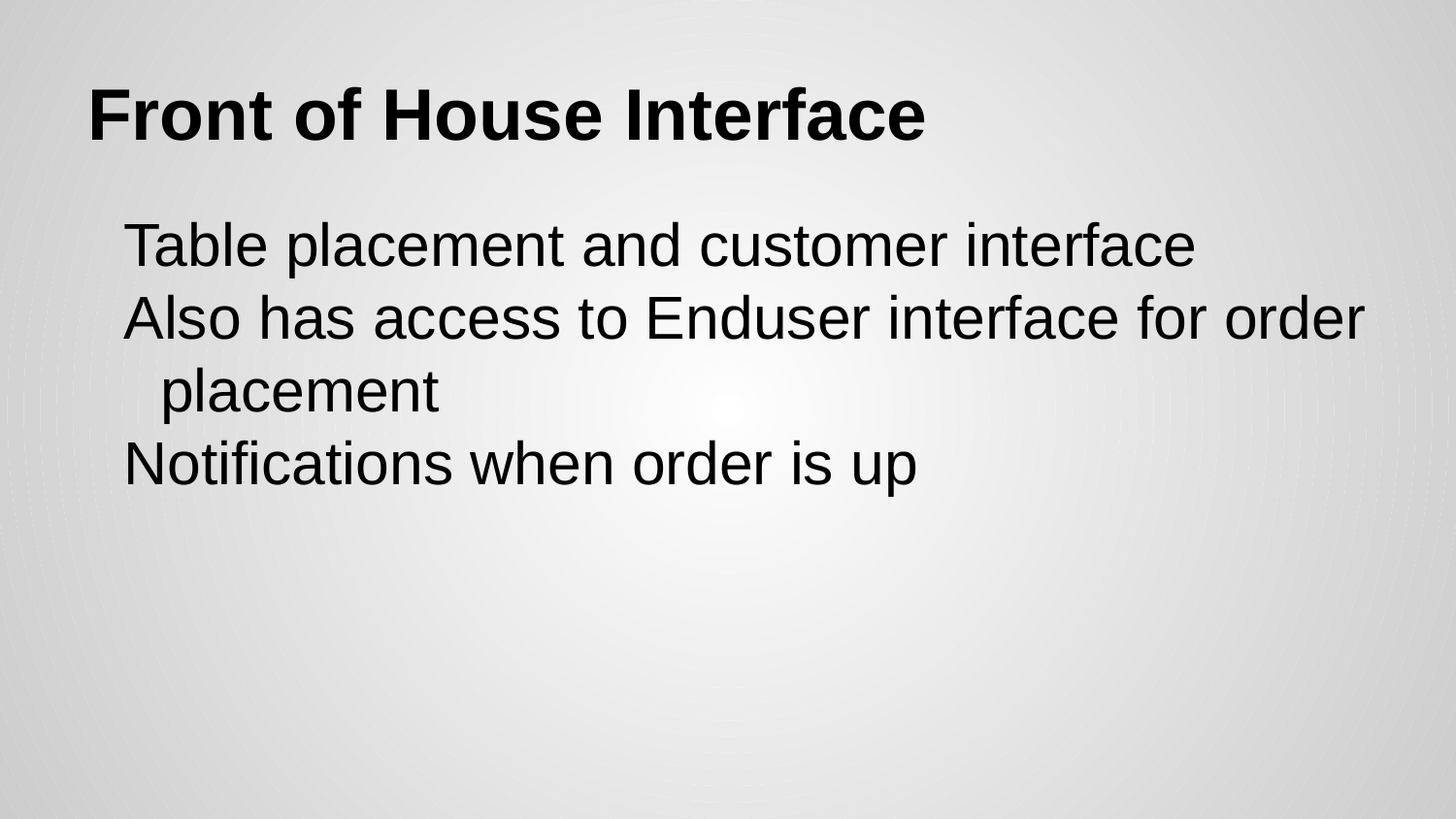

# Front of House Interface
Table placement and customer interface
Also has access to Enduser interface for order placement
Notifications when order is up